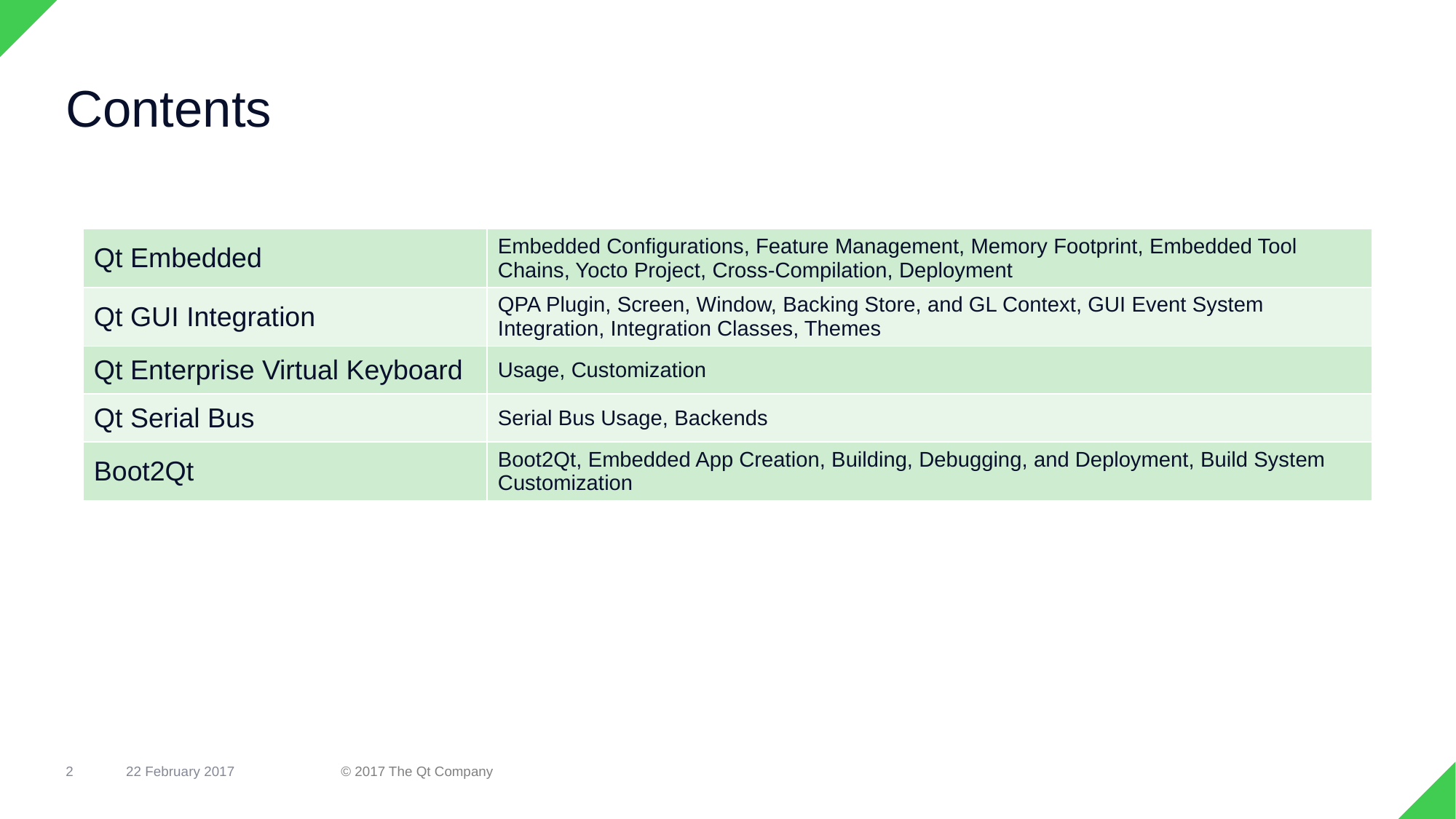

# Contents
| Qt Embedded | Embedded Configurations, Feature Management, Memory Footprint, Embedded Tool Chains, Yocto Project, Cross-Compilation, Deployment |
| --- | --- |
| Qt GUI Integration | QPA Plugin, Screen, Window, Backing Store, and GL Context, GUI Event System Integration, Integration Classes, Themes |
| Qt Enterprise Virtual Keyboard | Usage, Customization |
| Qt Serial Bus | Serial Bus Usage, Backends |
| Boot2Qt | Boot2Qt, Embedded App Creation, Building, Debugging, and Deployment, Build System Customization |
2
22 February 2017
© 2017 The Qt Company